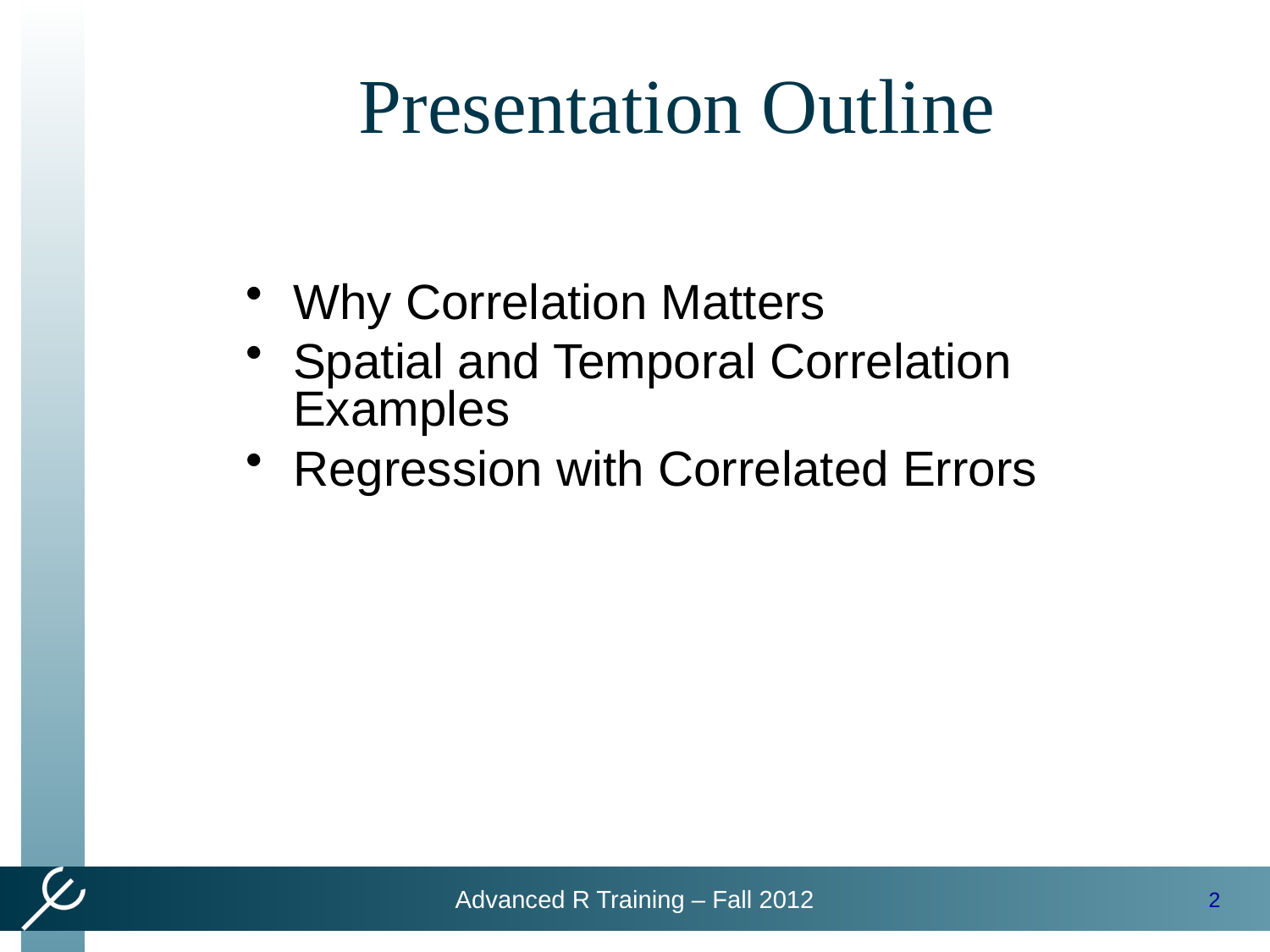

Presentation Outline
Why Correlation Matters
Spatial and Temporal Correlation Examples
Regression with Correlated Errors